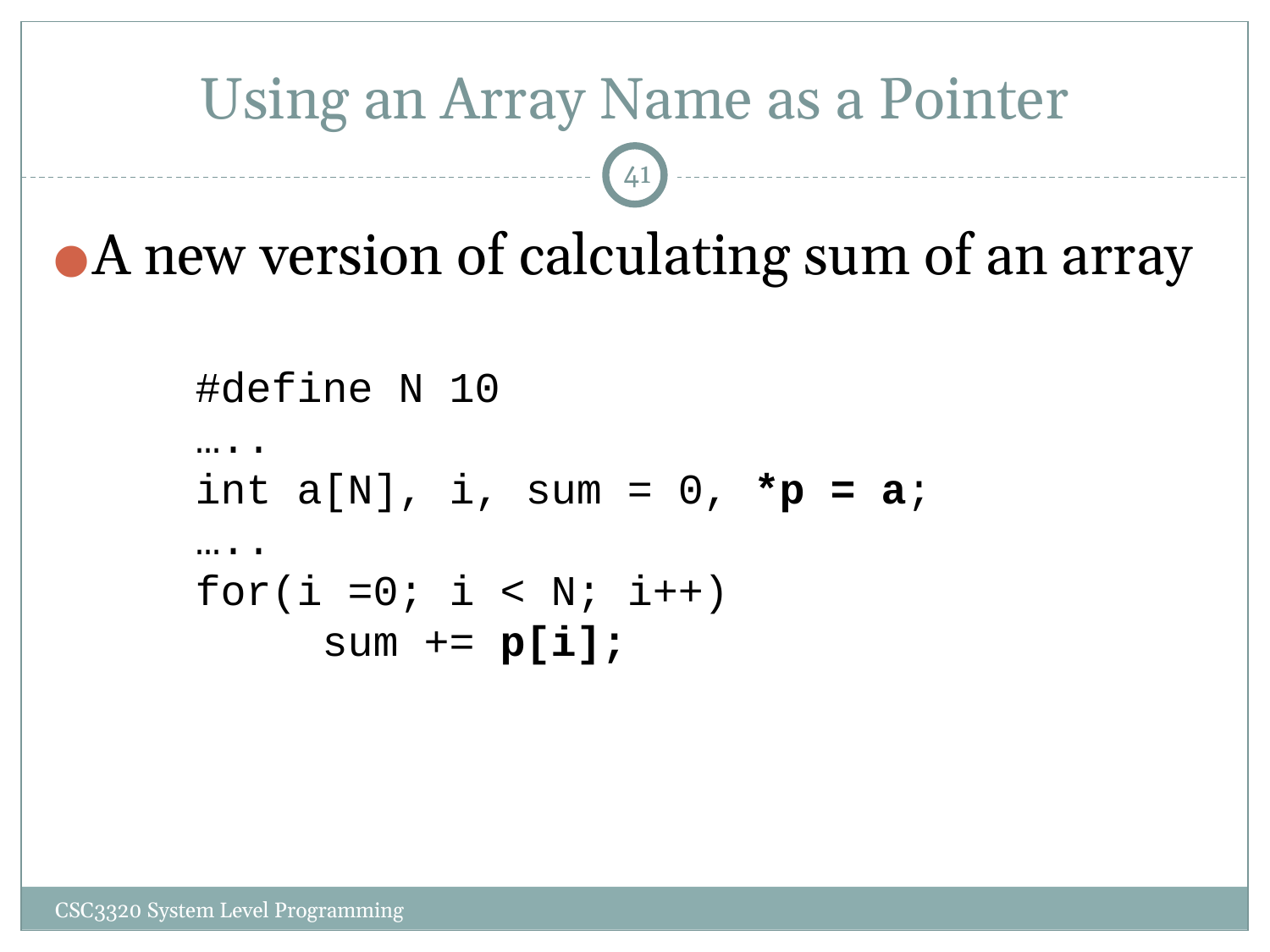

# Using an Array Name as a Pointer
41
A new version of calculating sum of an array
#define N 10
…..
int a[N], i, sum = 0, *p = a;
…..
for(i =0; i < N; i++)
     sum += p[i];
CSC3320 System Level Programming